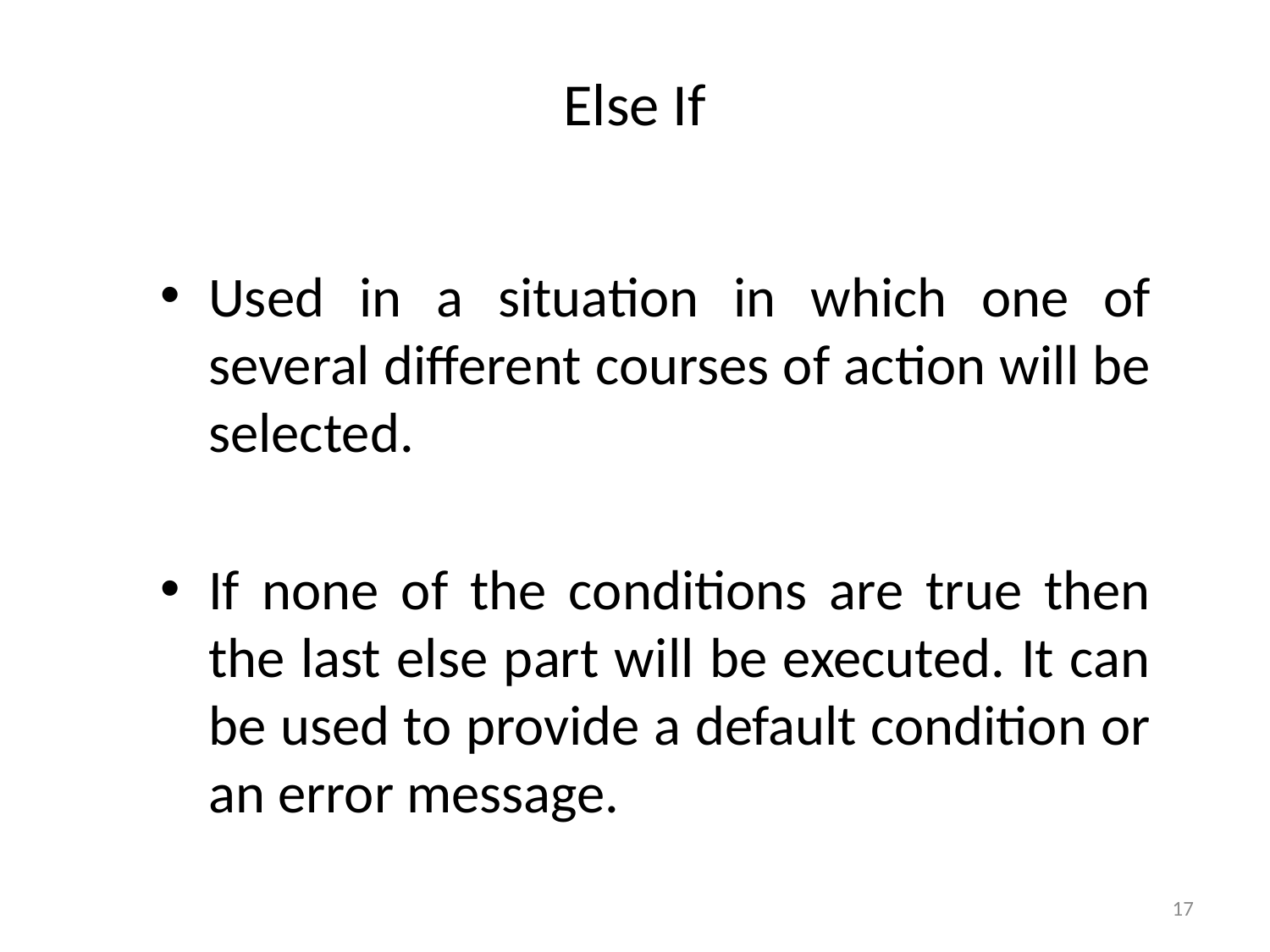

# Else If
Used in a situation in which one of several different courses of action will be selected.

If none of the conditions are true then the last else part will be executed. It can be used to provide a default condition or an error message.
17